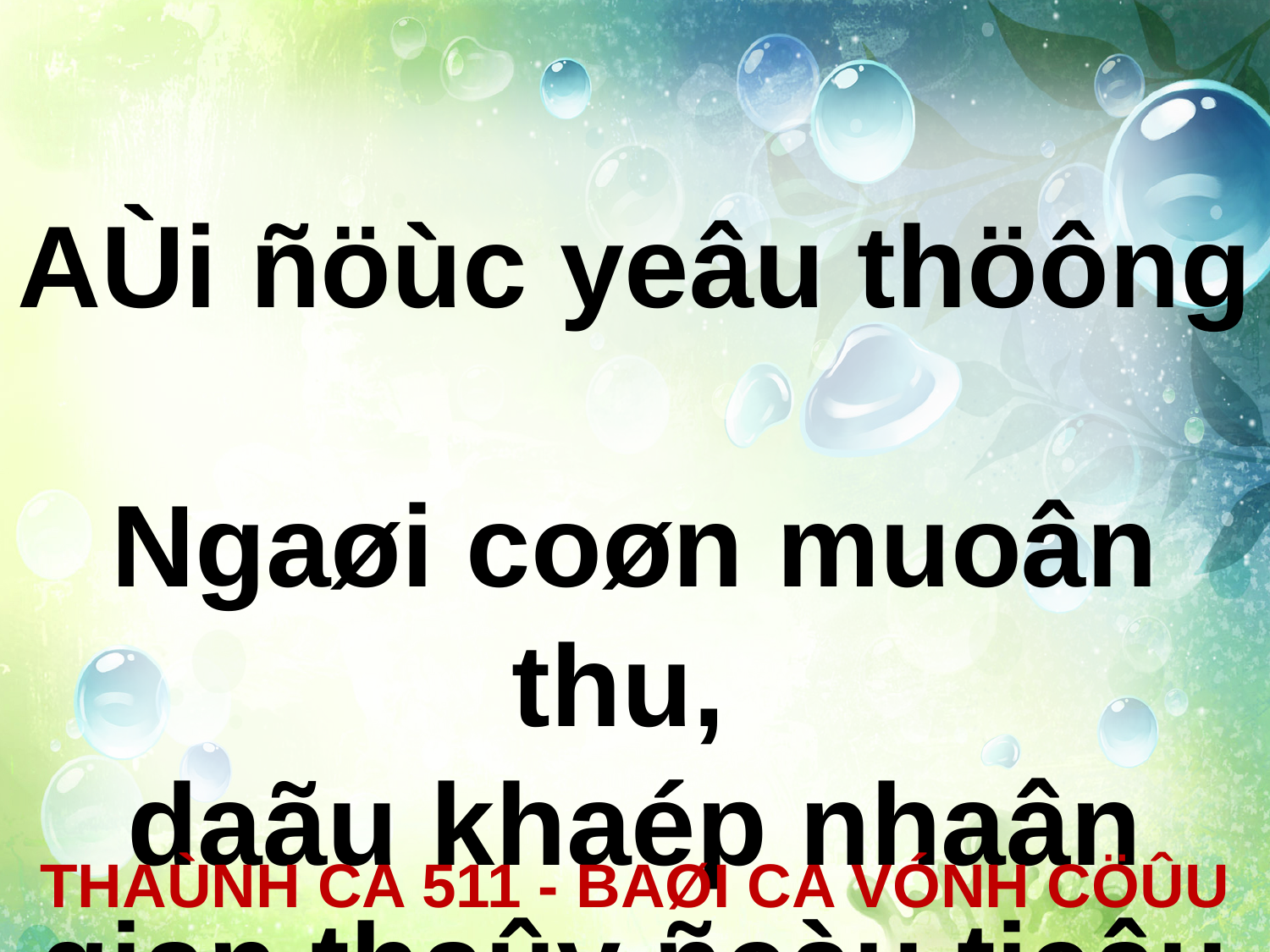

AÙi ñöùc yeâu thöông
Ngaøi coøn muoân thu,
daãu khaép nhaân gian thaûy ñeàu tieâu tan.
THAÙNH CA 511 - BAØI CA VÓNH CÖÛU